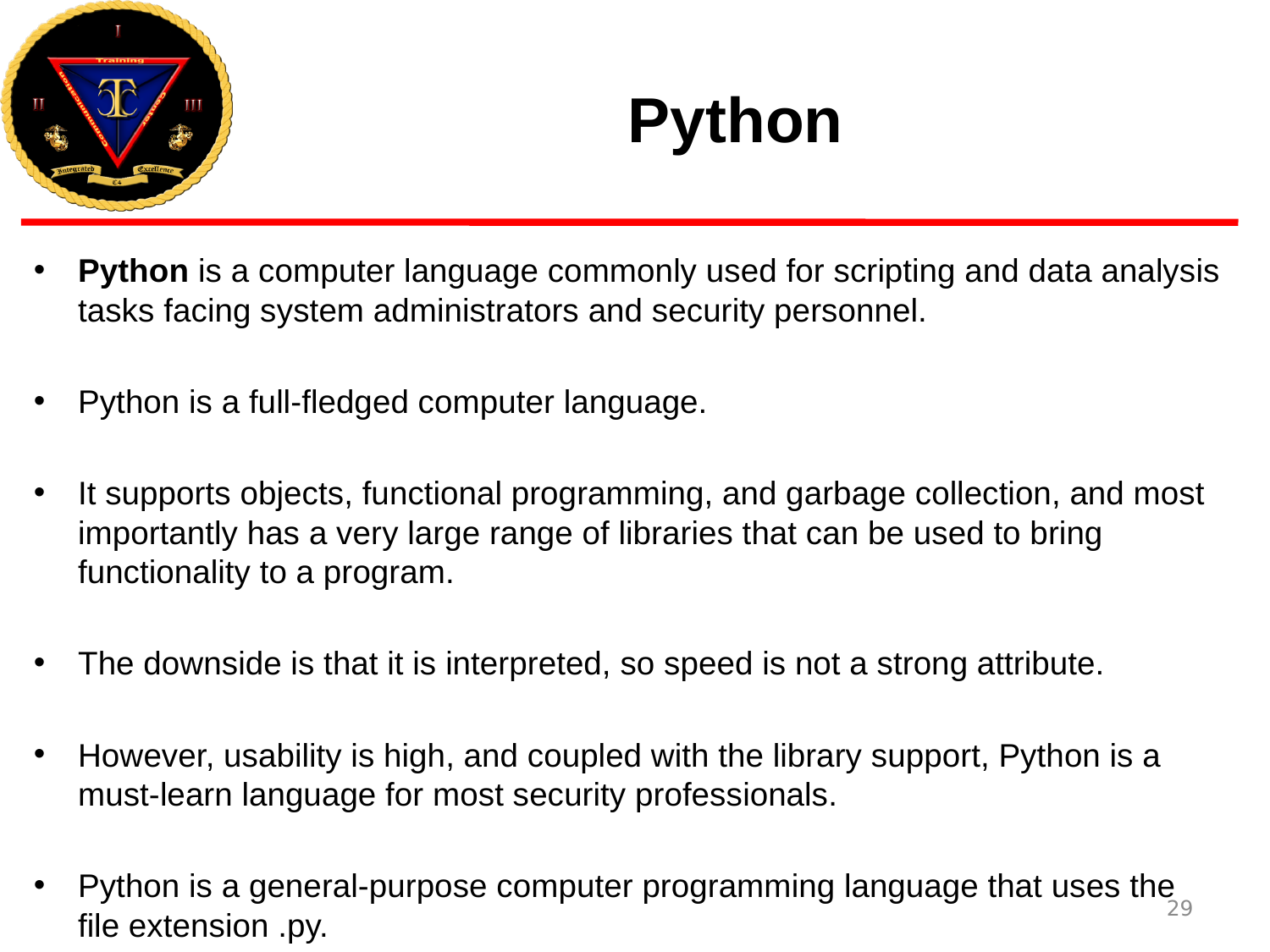

# Python
Python is a computer language commonly used for scripting and data analysis tasks facing system administrators and security personnel.

Python is a full-fledged computer language.

It supports objects, functional programming, and garbage collection, and most importantly has a very large range of libraries that can be used to bring functionality to a program.

The downside is that it is interpreted, so speed is not a strong attribute.

However, usability is high, and coupled with the library support, Python is a must-learn language for most security professionals.

Python is a general-purpose computer programming language that uses the file extension .py.
29